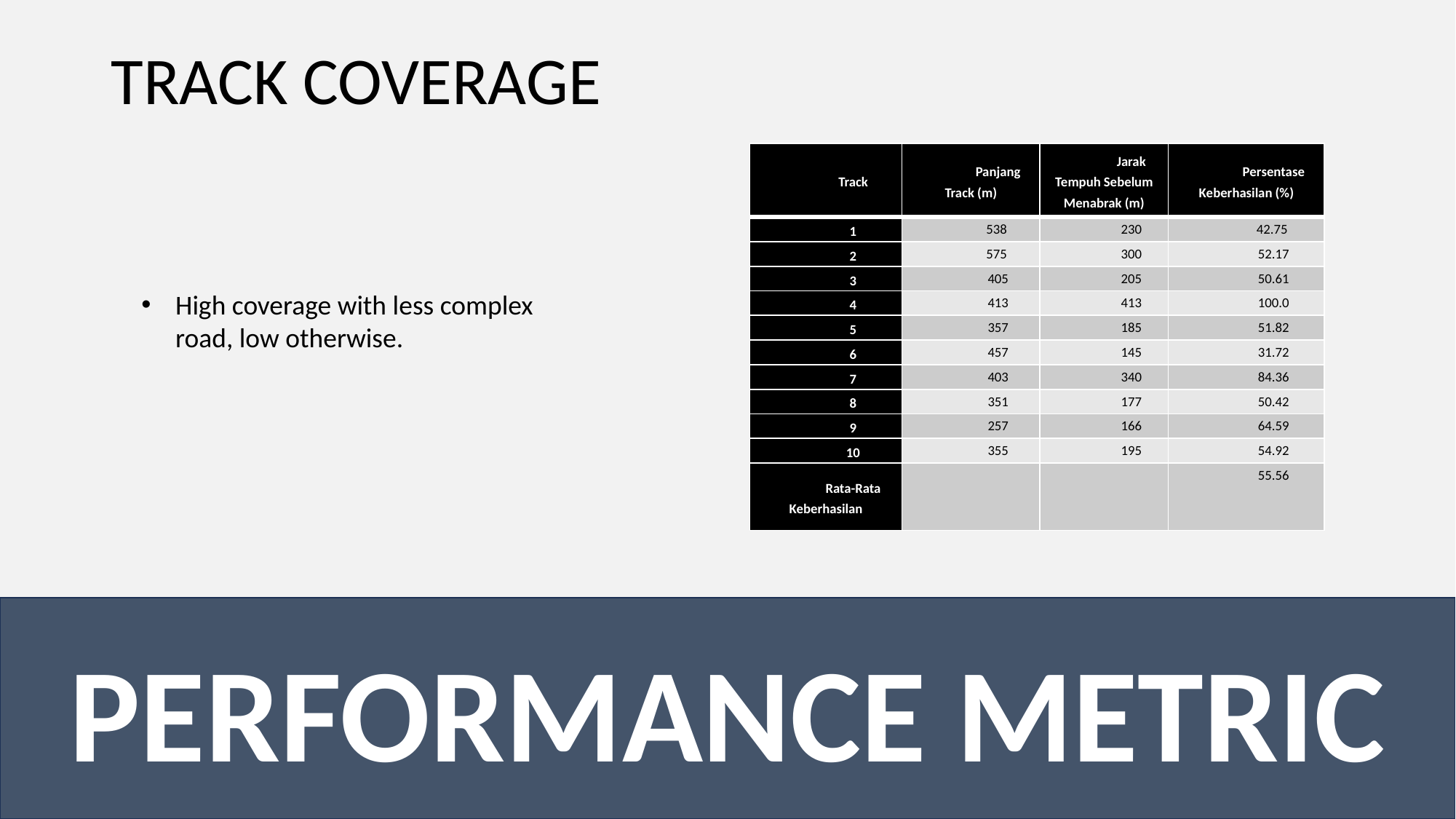

# TRACK COVERAGE
| Track | Panjang Track (m) | Jarak Tempuh Sebelum Menabrak (m) | Persentase Keberhasilan (%) |
| --- | --- | --- | --- |
| 1 | 538 | 230 | 42.75 |
| 2 | 575 | 300 | 52.17 |
| 3 | 405 | 205 | 50.61 |
| 4 | 413 | 413 | 100.0 |
| 5 | 357 | 185 | 51.82 |
| 6 | 457 | 145 | 31.72 |
| 7 | 403 | 340 | 84.36 |
| 8 | 351 | 177 | 50.42 |
| 9 | 257 | 166 | 64.59 |
| 10 | 355 | 195 | 54.92 |
| Rata-Rata Keberhasilan |  |  | 55.56 |
High coverage with less complex road, low otherwise.
PERFORMANCE METRIC